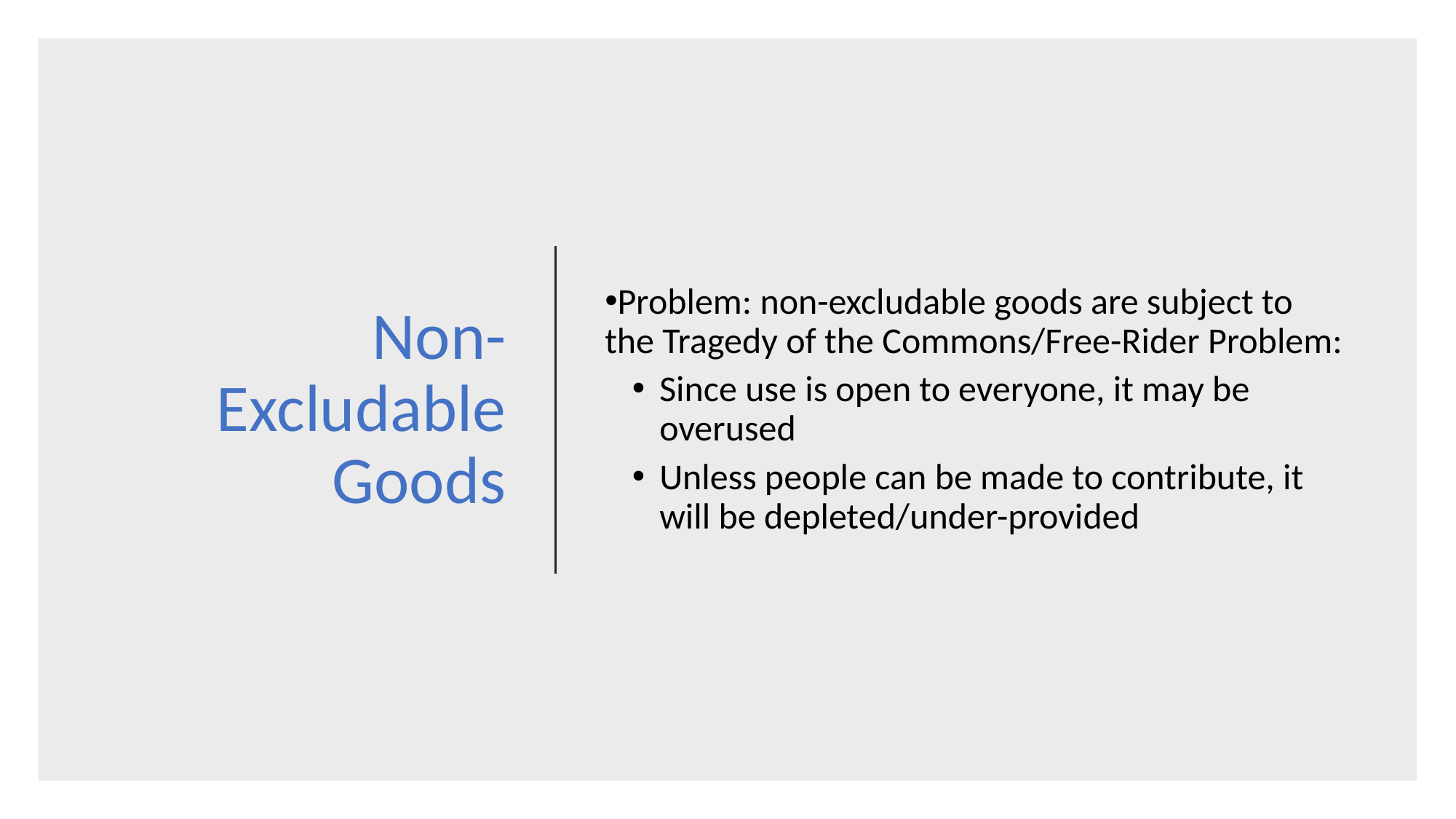

# Non-Excludable Goods
Problem: non-excludable goods are subject to the Tragedy of the Commons/Free-Rider Problem:
Since use is open to everyone, it may be overused
Unless people can be made to contribute, it will be depleted/under-provided